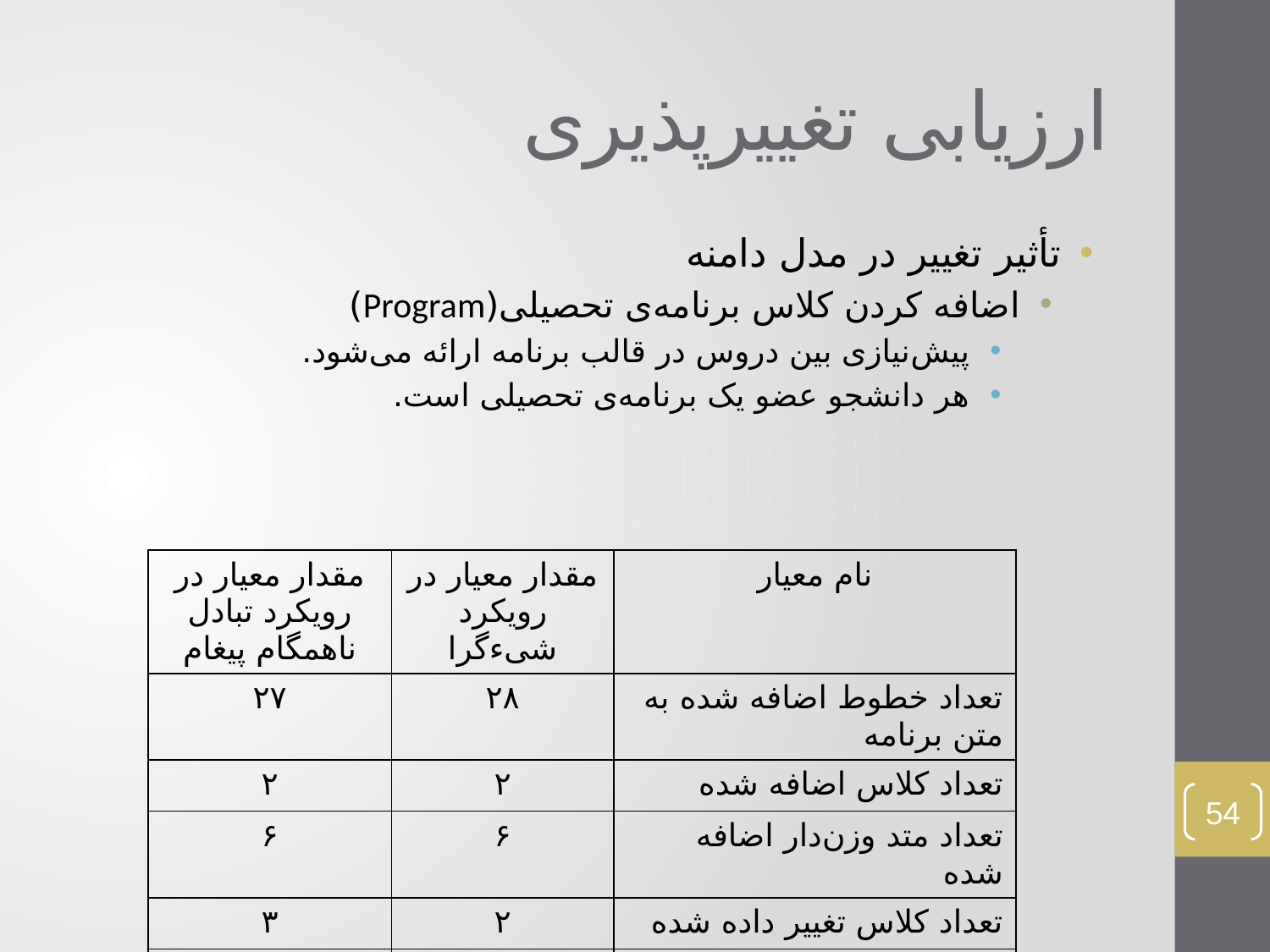

# ارزیابی تغییرپذیری
تأثیر تغییر در مدل دامنه
اضافه کردن کلاس برنامه‌ی تحصیلی(Program)
پیش‌نیازی بین دروس در قالب برنامه ارائه می‌شود.
هر دانشجو عضو یک برنامه‌‌ی تحصیلی است.

| مقدار معیار در رویکرد تبادل ناهمگام پیغام | مقدار معیار در رویکرد شیءگرا | نام معیار |
| --- | --- | --- |
| ۲۷ | ۲۸ | تعداد خطوط اضافه شده به متن برنامه |
| ۲ | ۲ | تعداد کلاس اضافه شده |
| ۶ | ۶ | تعداد متد وزن‌دار اضافه شده |
| ۳ | ۲ | تعداد کلاس تغییر داده شده |
| ۳ | ۲ | تعداد متد تغییر داده شده |
54